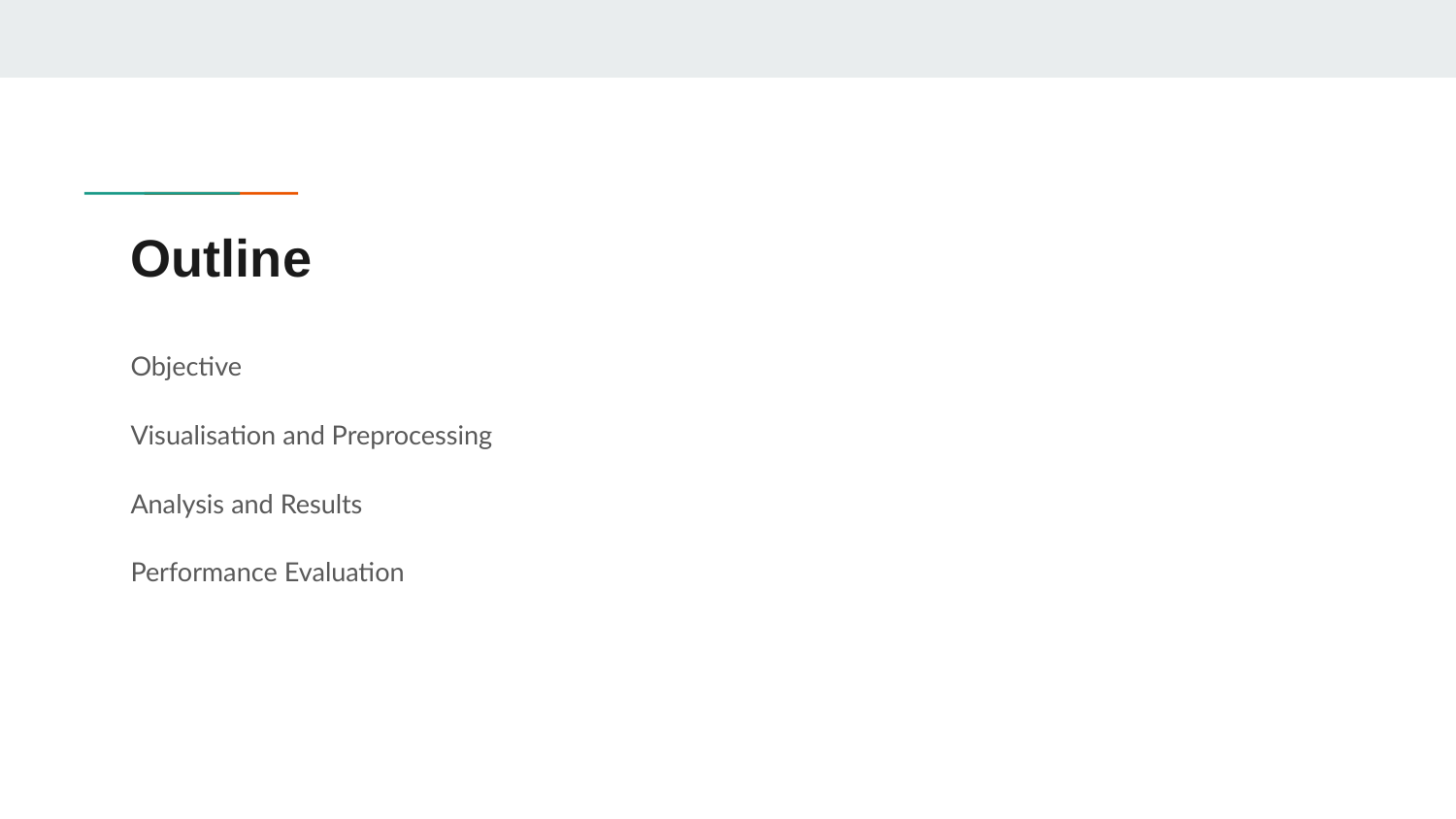

# Outline
Objective
Visualisation and Preprocessing
Analysis and Results
Performance Evaluation